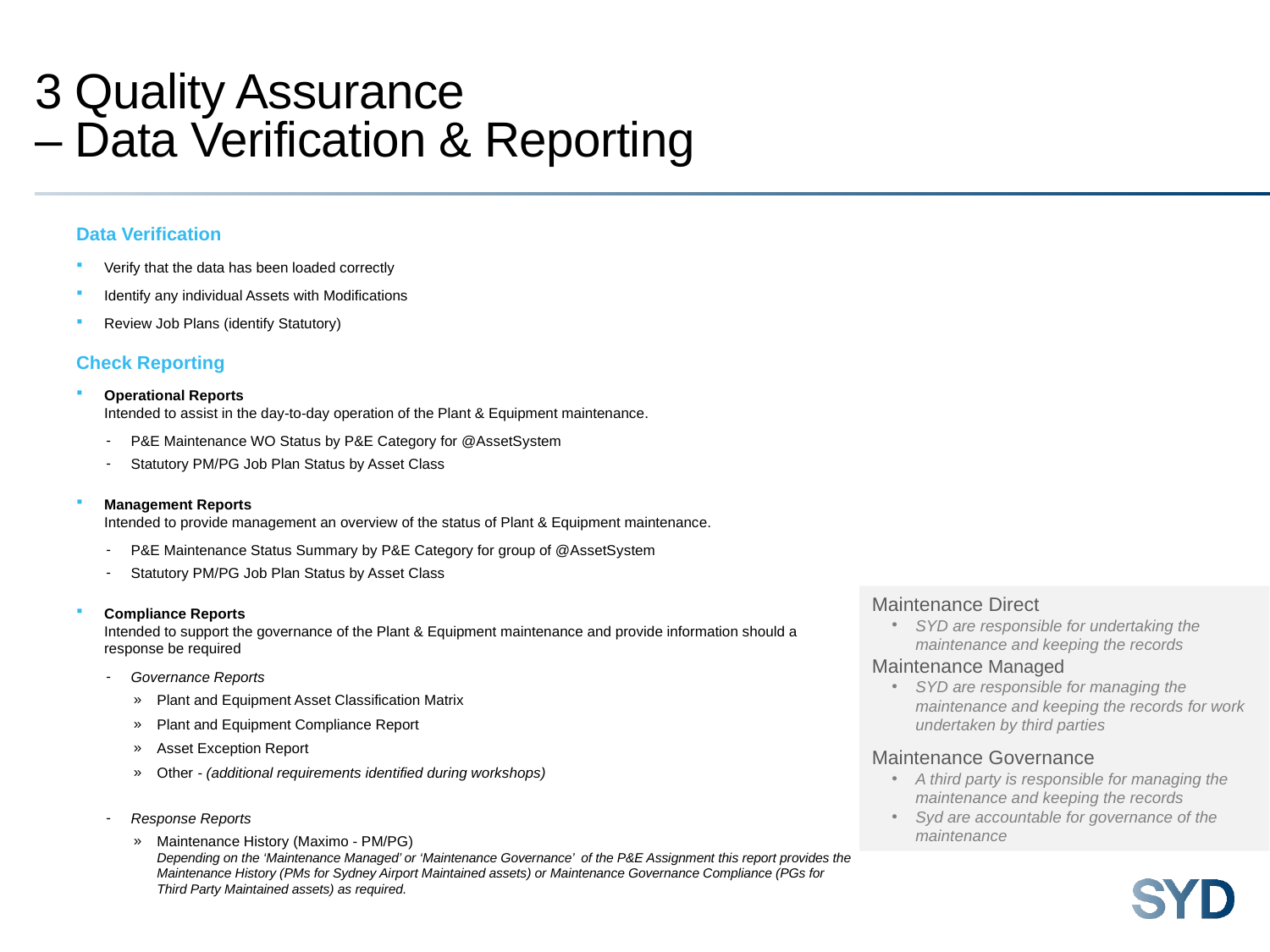

# 3 Quality Assurance – Data Verification & Reporting
Data Verification
Verify that the data has been loaded correctly
Identify any individual Assets with Modifications
Review Job Plans (identify Statutory)
Check Reporting
Operational Reports
Intended to assist in the day-to-day operation of the Plant & Equipment maintenance.
P&E Maintenance WO Status by P&E Category for @AssetSystem
Statutory PM/PG Job Plan Status by Asset Class
Management Reports
Intended to provide management an overview of the status of Plant & Equipment maintenance.
P&E Maintenance Status Summary by P&E Category for group of @AssetSystem
Statutory PM/PG Job Plan Status by Asset Class
Compliance Reports
Intended to support the governance of the Plant & Equipment maintenance and provide information should a response be required
Governance Reports
Plant and Equipment Asset Classification Matrix
Plant and Equipment Compliance Report
Asset Exception Report
Other - (additional requirements identified during workshops)

Response Reports
Maintenance History (Maximo - PM/PG)
Depending on the ‘Maintenance Managed’ or ‘Maintenance Governance’  of the P&E Assignment this report provides the Maintenance History (PMs for Sydney Airport Maintained assets) or Maintenance Governance Compliance (PGs for Third Party Maintained assets) as required.

Maintenance Direct
SYD are responsible for undertaking the maintenance and keeping the records
Maintenance Managed
SYD are responsible for managing the maintenance and keeping the records for work undertaken by third parties
Maintenance Governance
A third party is responsible for managing the maintenance and keeping the records
Syd are accountable for governance of the maintenance